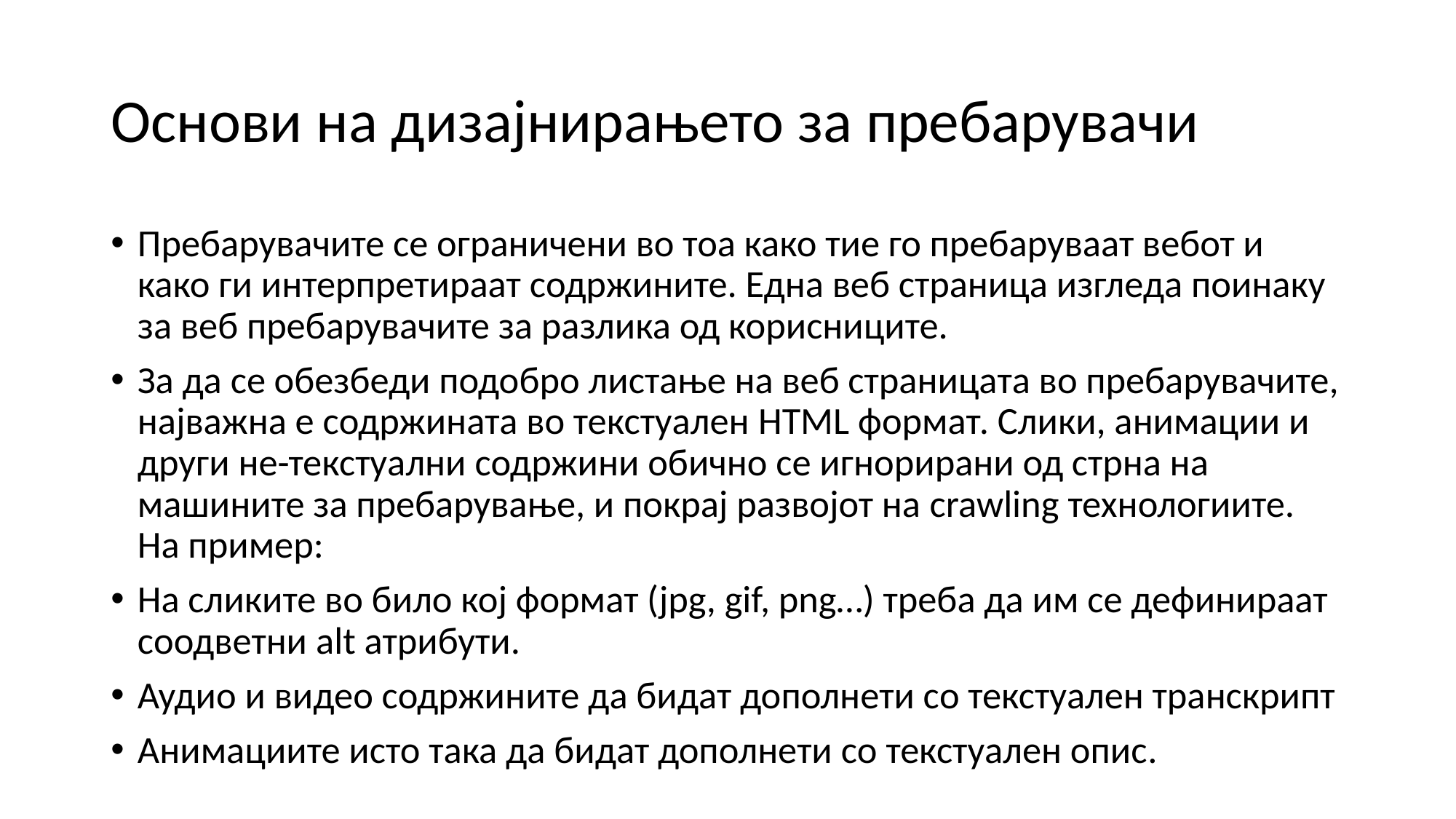

# Основи на дизајнирањето за пребарувачи
Пребарувачите се ограничени во тоа како тие го пребаруваат вебот и како ги интерпретираат содржините. Една веб страница изгледа поинаку за веб пребарувачите за разлика од корисниците.
За да се обезбеди подобро листање на веб страницата во пребарувачите, најважна е содржината во текстуален HTML формат. Слики, анимации и други не-текстуални содржини обично се игнорирани од стрна на машините за пребарување, и покрај развојот на crawling технологиите. На пример:
На сликите во било кој формат (jpg, gif, png…) треба да им се дефинираат соодветни alt атрибути.
Аудио и видео содржините да бидат дополнети со текстуален транскрипт
Анимациите исто така да бидат дополнети со текстуален опис.